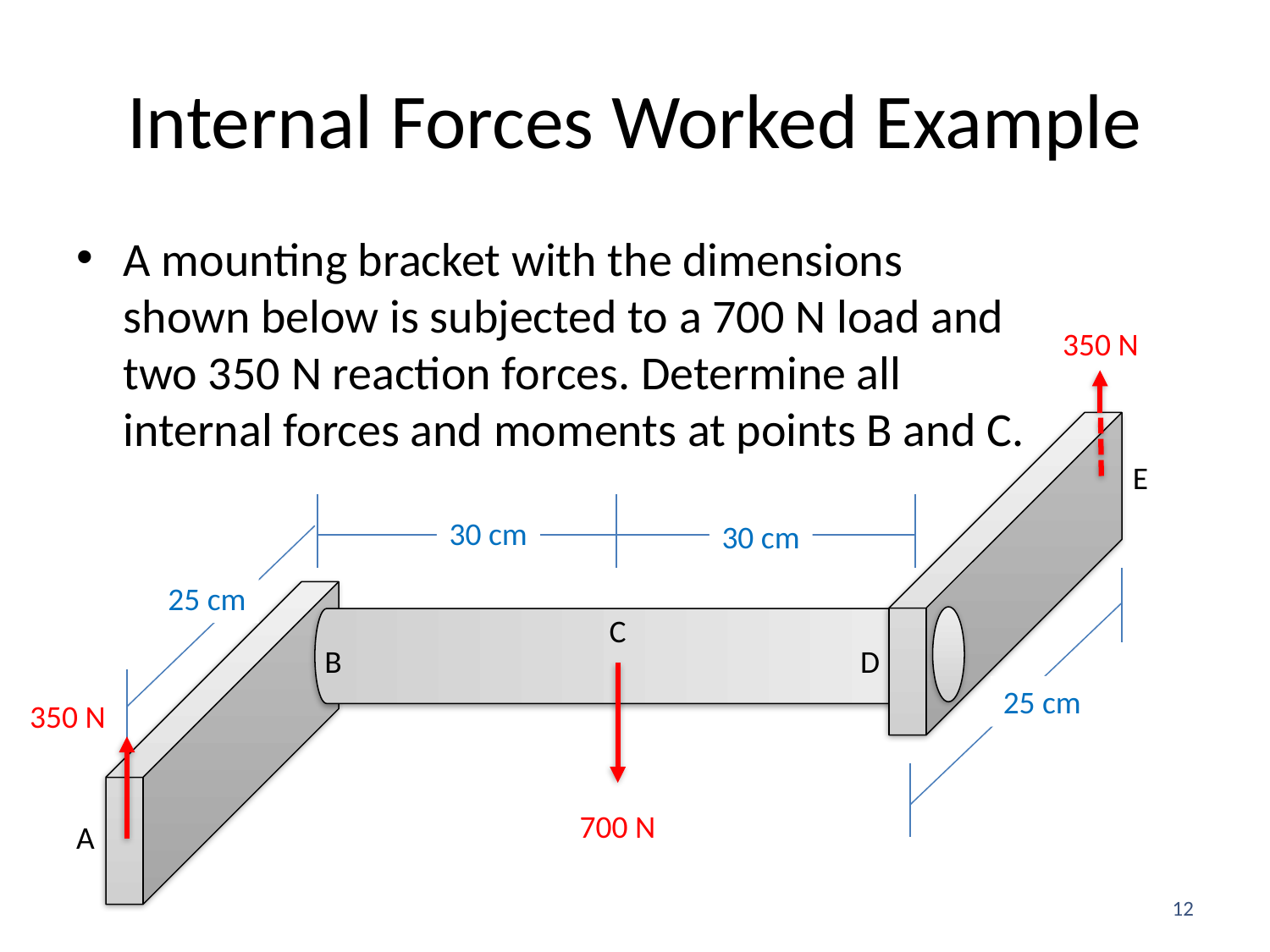

# Internal Forces Worked Example
A mounting bracket with the dimensions shown below is subjected to a 700 N load and two 350 N reaction forces. Determine all internal forces and moments at points B and C.
350 N

E
30 cm
30 cm
25 cm

C

B
D
25 cm
350 N
700 N
A
12